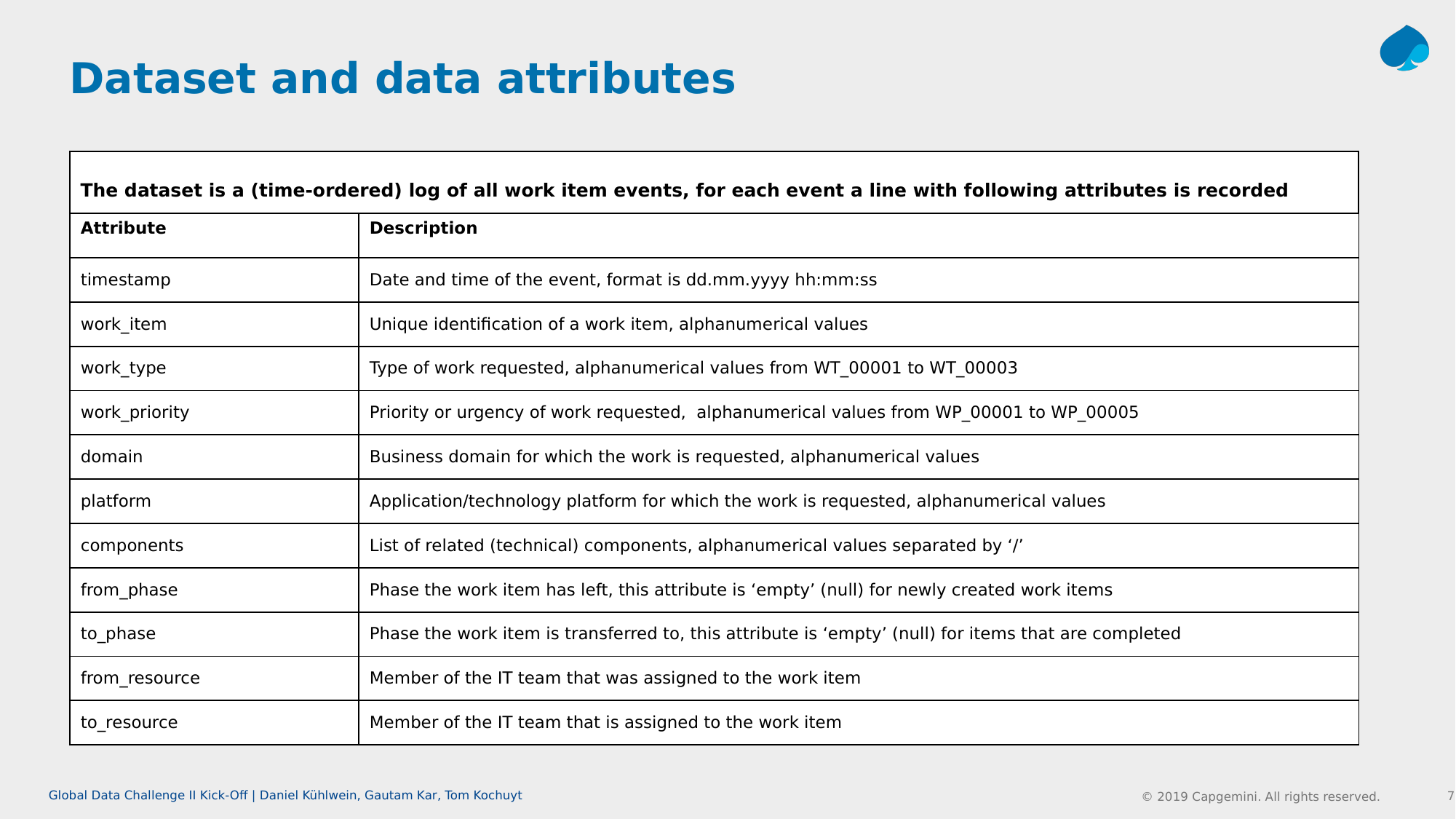

Dataset and data attributes
Tom
The dataset is a (time-ordered) log of all work item events, for each event a line with following attributes is recorded
| Attribute | Description |
| --- | --- |
| timestamp | Date and time of the event, format is dd.mm.yyyy hh:mm:ss |
| work\_item | Unique identification of a work item, alphanumerical values |
| work\_type | Type of work requested, alphanumerical values from WT\_00001 to WT\_00003 |
| work\_priority | Priority or urgency of work requested, alphanumerical values from WP\_00001 to WP\_00005 |
| domain | Business domain for which the work is requested, alphanumerical values |
| platform | Application/technology platform for which the work is requested, alphanumerical values |
| components | List of related (technical) components, alphanumerical values separated by ‘/’ |
| from\_phase | Phase the work item has left, this attribute is ‘empty’ (null) for newly created work items |
| to\_phase | Phase the work item is transferred to, this attribute is ‘empty’ (null) for items that are completed |
| from\_resource | Member of the IT team that was assigned to the work item |
| to\_resource | Member of the IT team that is assigned to the work item |